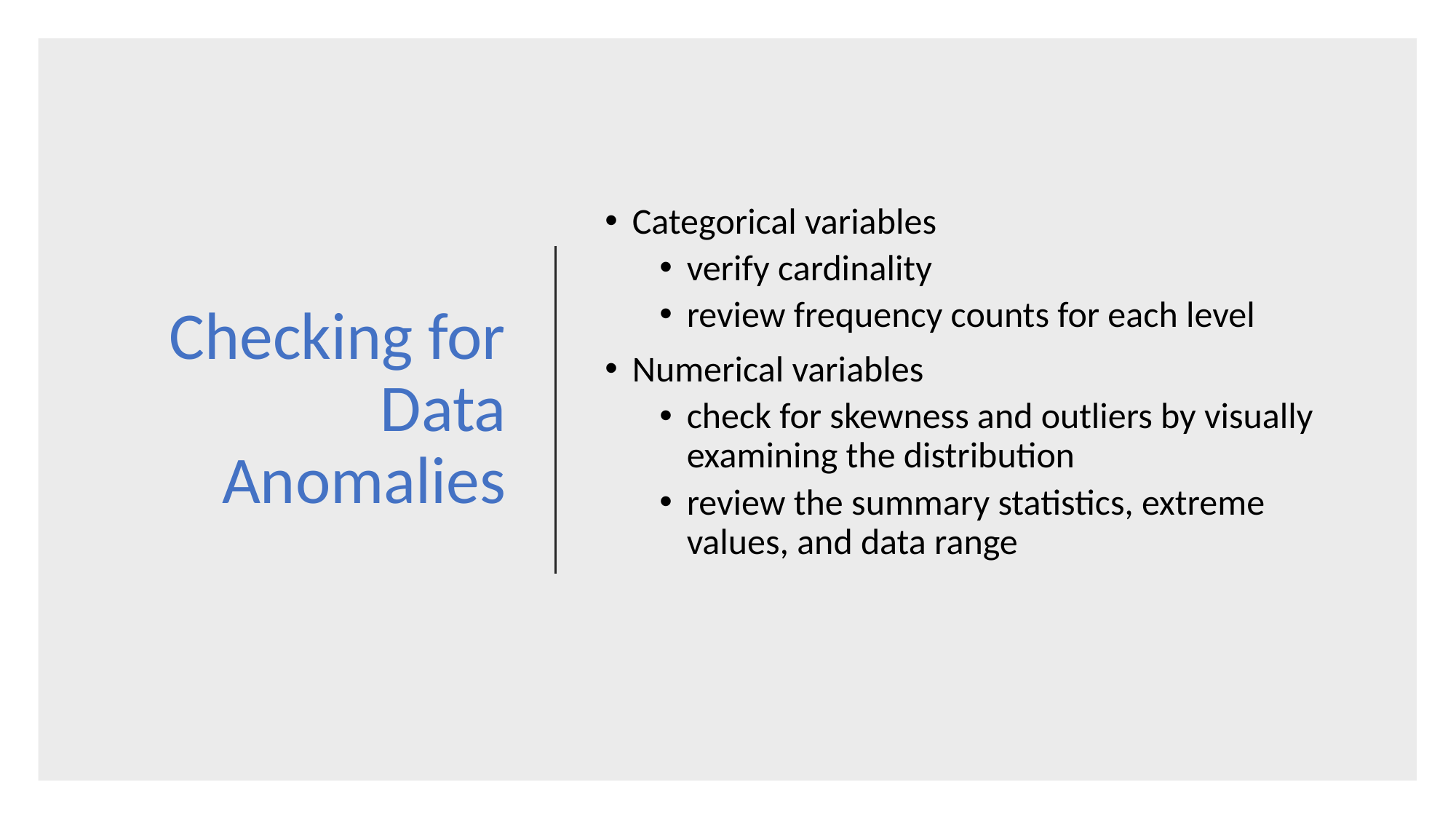

# Checking for Data Anomalies
Categorical variables
verify cardinality
review frequency counts for each level
Numerical variables
check for skewness and outliers by visually examining the distribution
review the summary statistics, extreme values, and data range